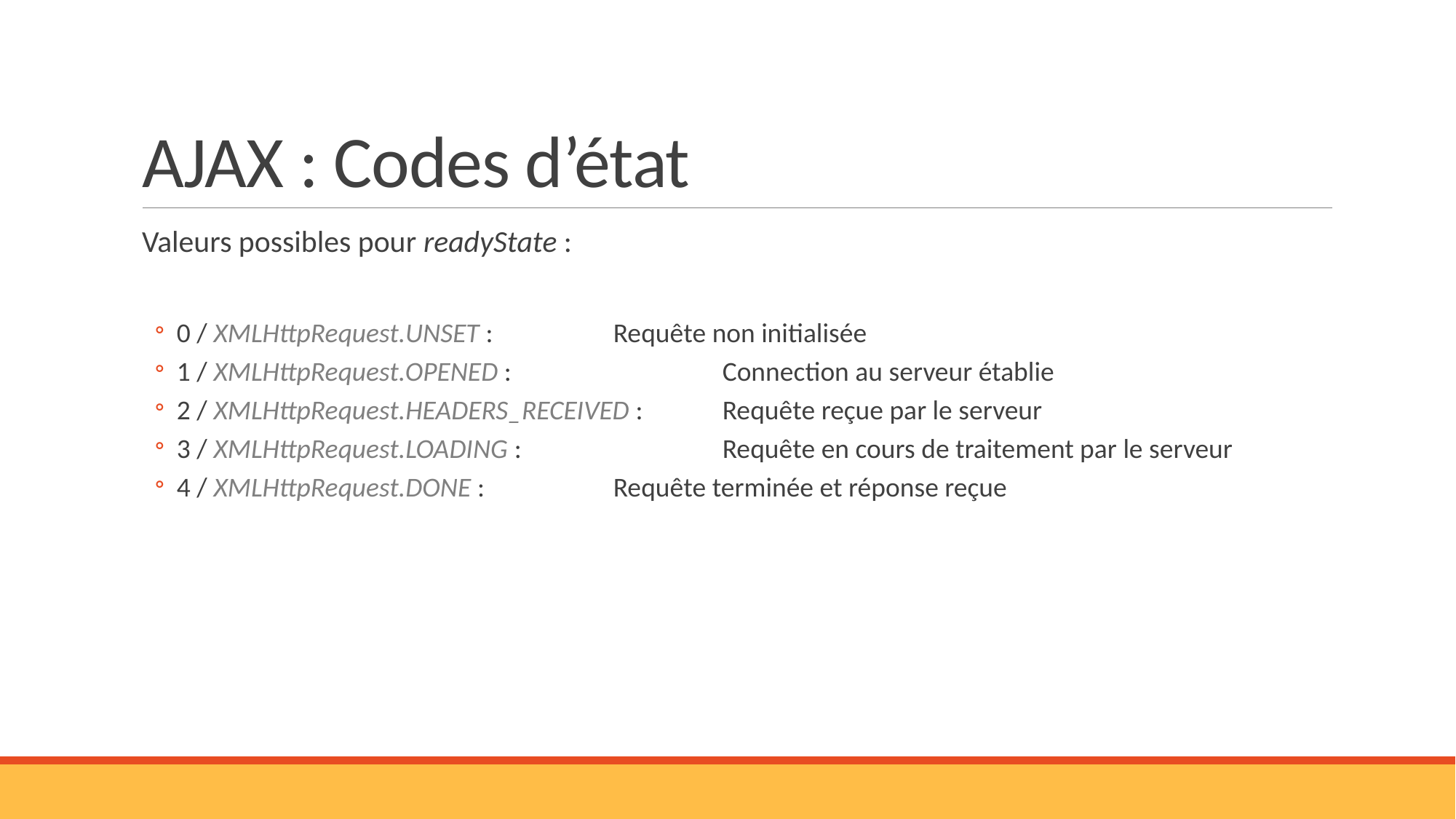

# AJAX : Codes d’état
Valeurs possibles pour readyState :

0 / XMLHttpRequest.UNSET :		Requête non initialisée
1 / XMLHttpRequest.OPENED :		Connection au serveur établie
2 / XMLHttpRequest.HEADERS_RECEIVED : 	Requête reçue par le serveur
3 / XMLHttpRequest.LOADING : 		Requête en cours de traitement par le serveur
4 / XMLHttpRequest.DONE : 		Requête terminée et réponse reçue